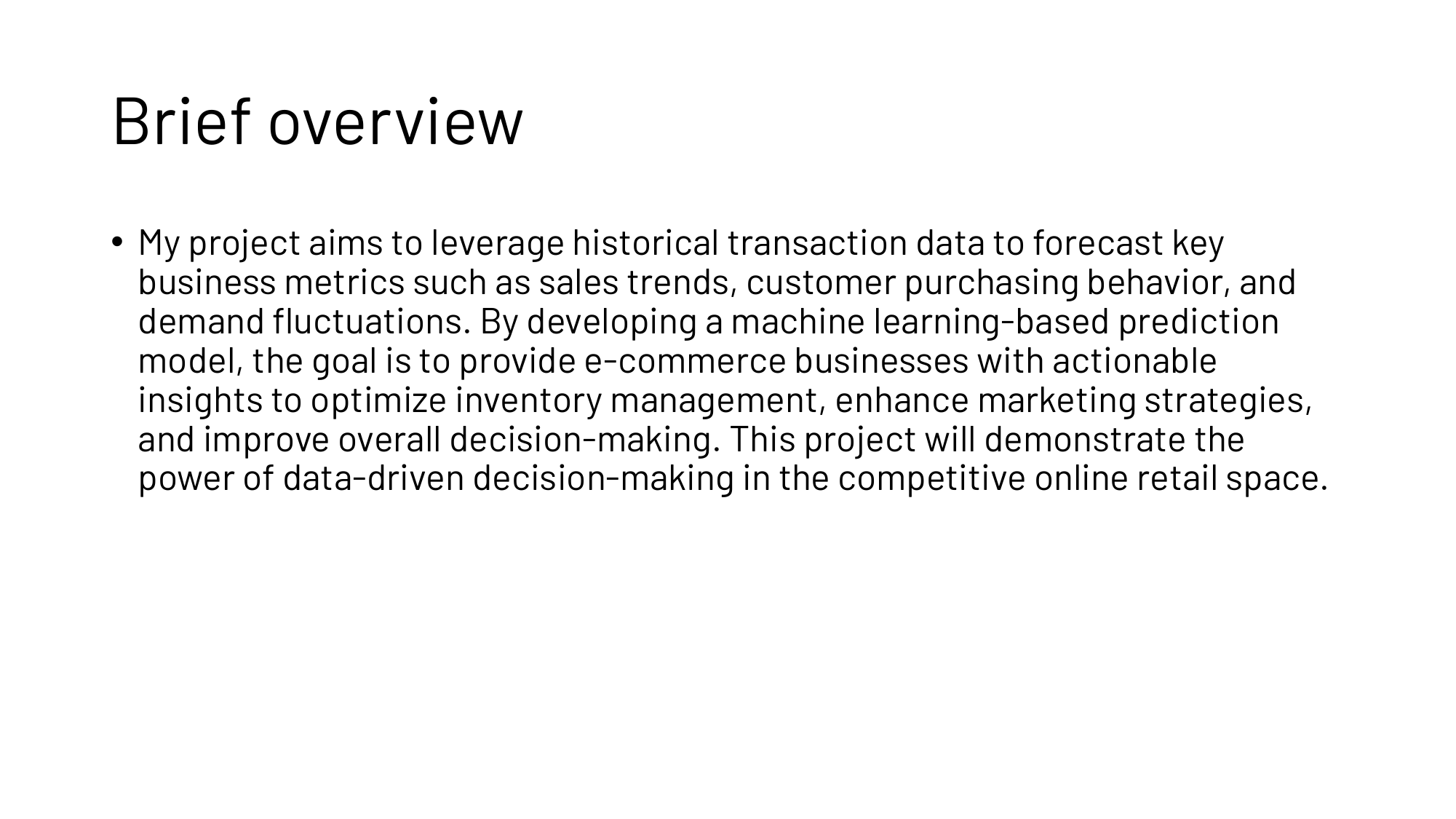

# Brief overview
My project aims to leverage historical transaction data to forecast key business metrics such as sales trends, customer purchasing behavior, and demand fluctuations. By developing a machine learning-based prediction model, the goal is to provide e-commerce businesses with actionable insights to optimize inventory management, enhance marketing strategies, and improve overall decision-making. This project will demonstrate the power of data-driven decision-making in the competitive online retail space.